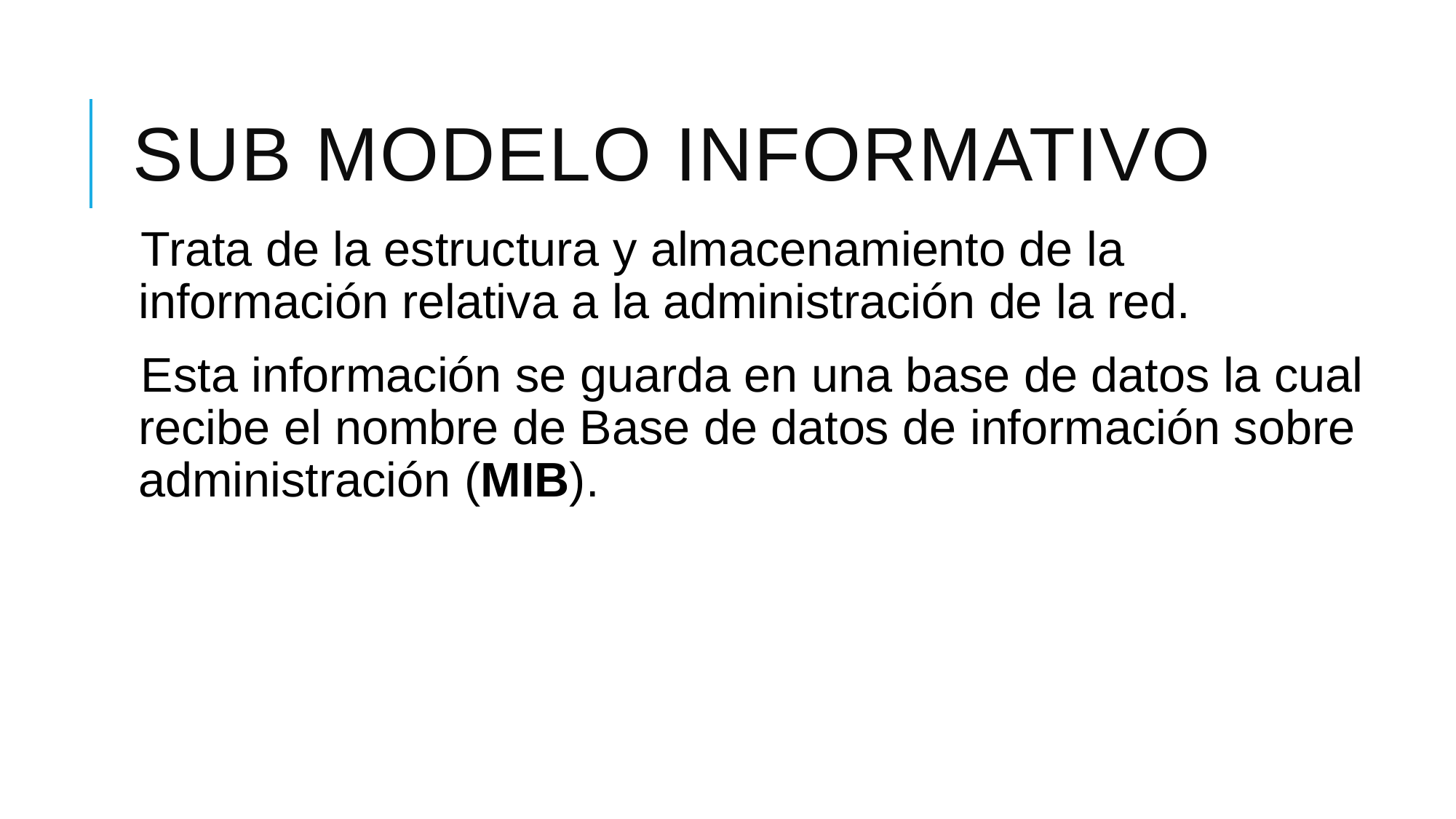

# Sub modelo Informativo
Trata de la estructura y almacenamiento de la información relativa a la administración de la red.
Esta información se guarda en una base de datos la cual recibe el nombre de Base de datos de información sobre administración (MIB).